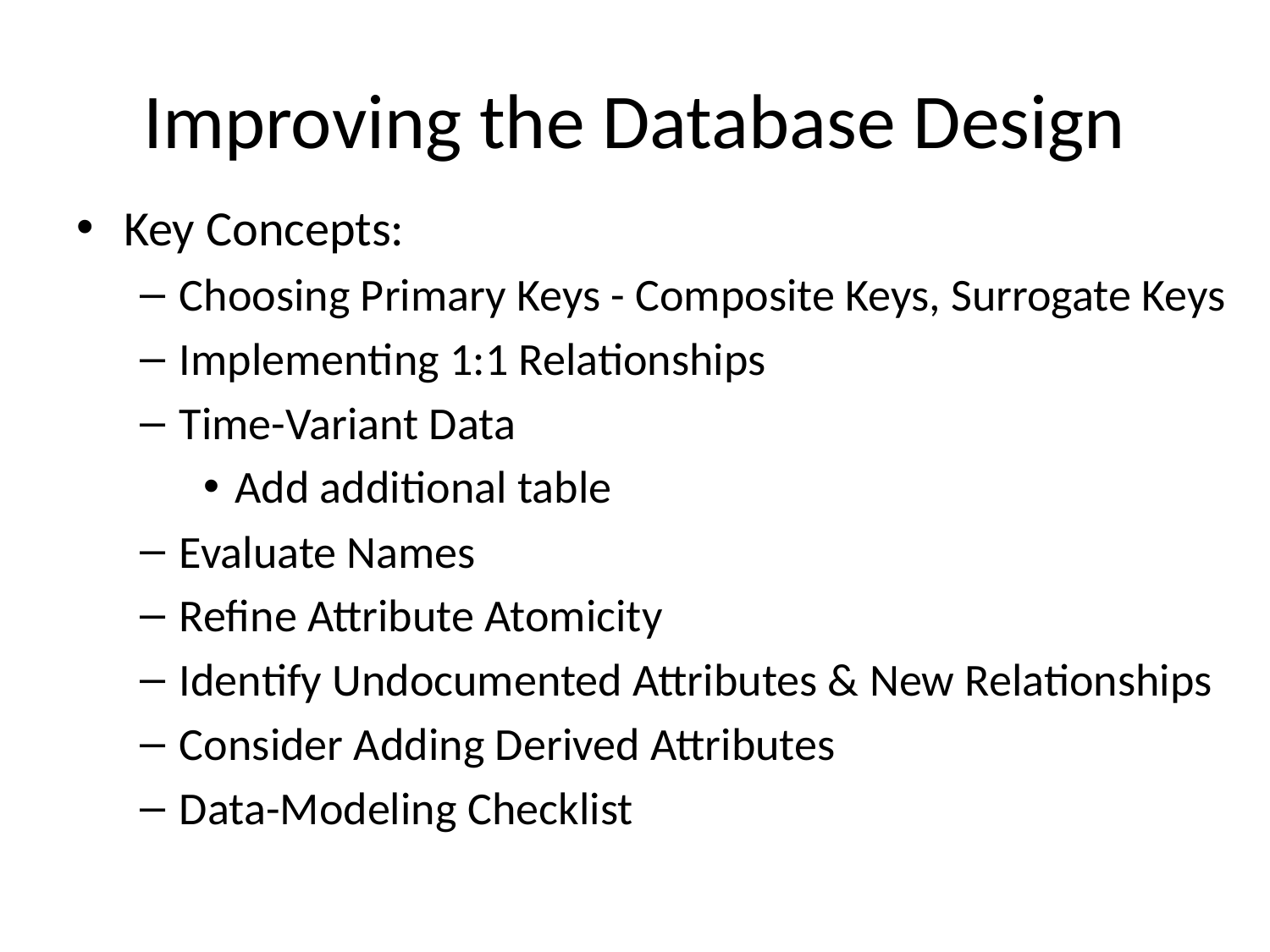

# Improving the Database Design
Key Concepts:
Choosing Primary Keys - Composite Keys, Surrogate Keys
Implementing 1:1 Relationships
Time-Variant Data
Add additional table
Evaluate Names
Refine Attribute Atomicity
Identify Undocumented Attributes & New Relationships
Consider Adding Derived Attributes
Data-Modeling Checklist